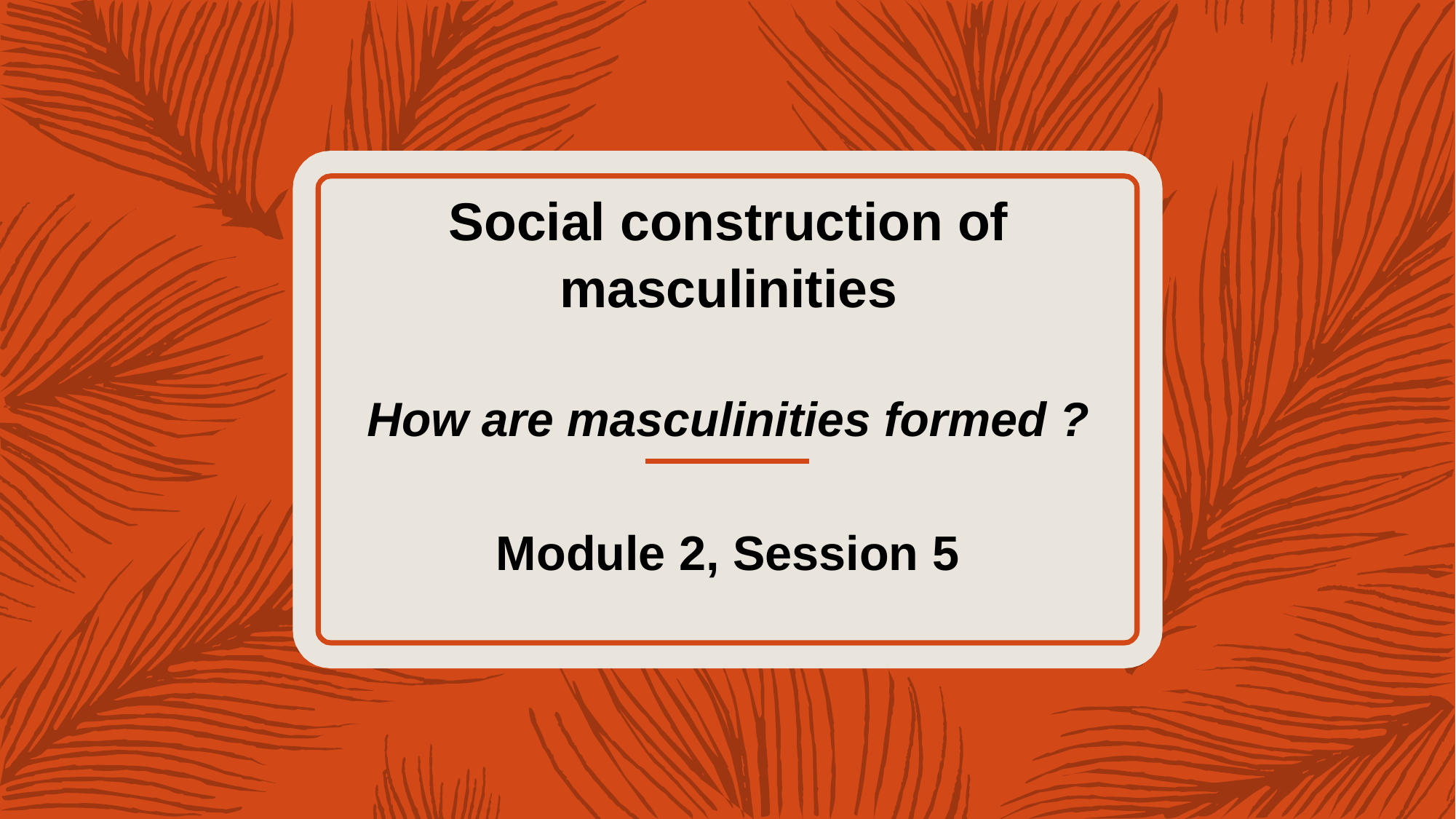

# Social construction of masculinities How are masculinities formed ?
Module 2, Session 5